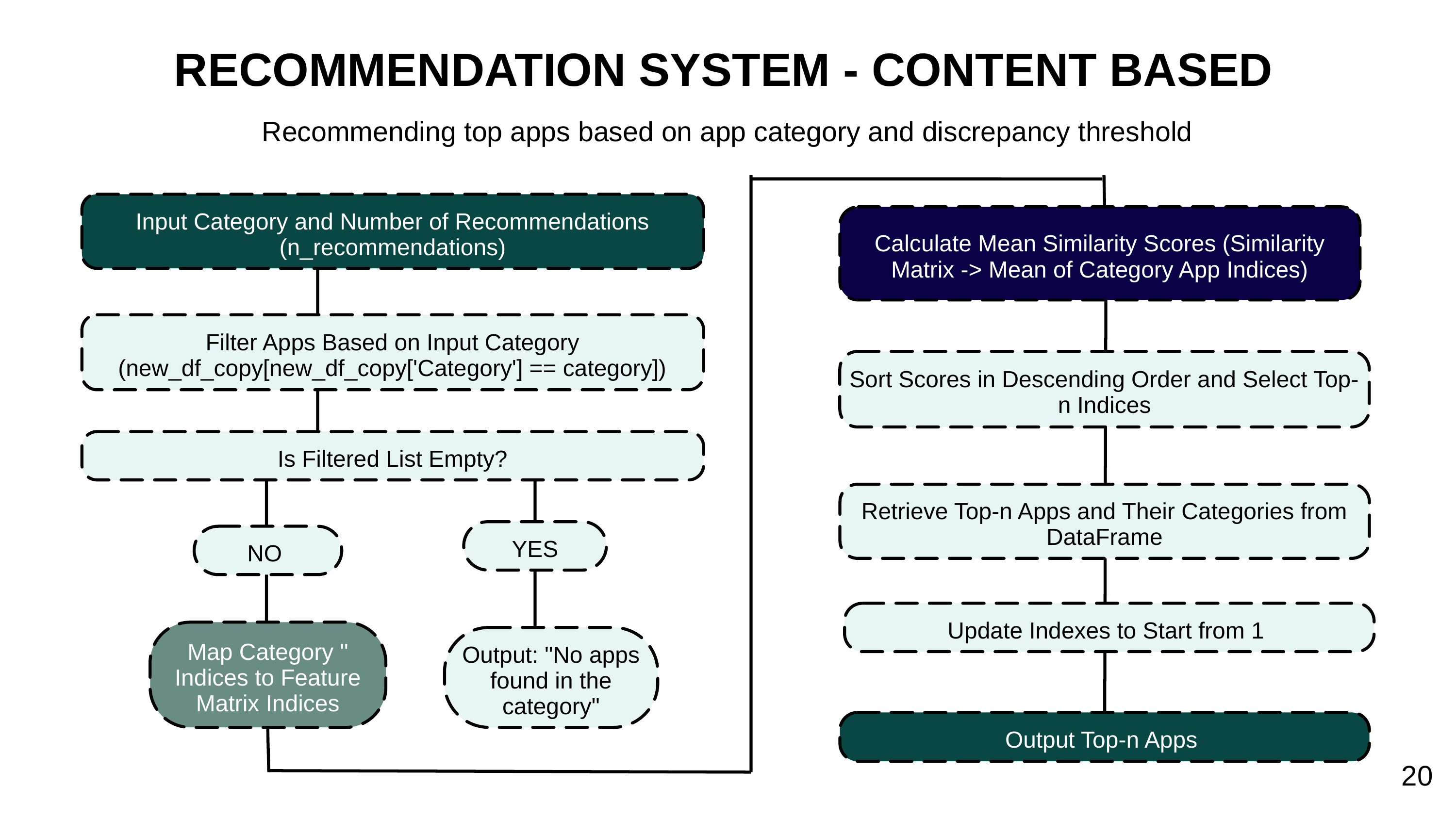

RECOMMENDATION SYSTEM - CONTENT BASED
Recommending top apps based on app category and discrepancy threshold

Input Category and Number of Recommendations (n_recommendations)

Calculate Mean Similarity Scores (Similarity Matrix -> Mean of Category App Indices)

Filter Apps Based on Input Category (new_df_copy[new_df_copy['Category'] == category])

Sort Scores in Descending Order and Select Top-n Indices

Is Filtered List Empty?

Retrieve Top-n Apps and Their Categories from DataFrame

YES

NO

Update Indexes to Start from 1

Map Category " Indices to Feature Matrix Indices

Output: "No apps found in the category"

Output Top-n Apps
20